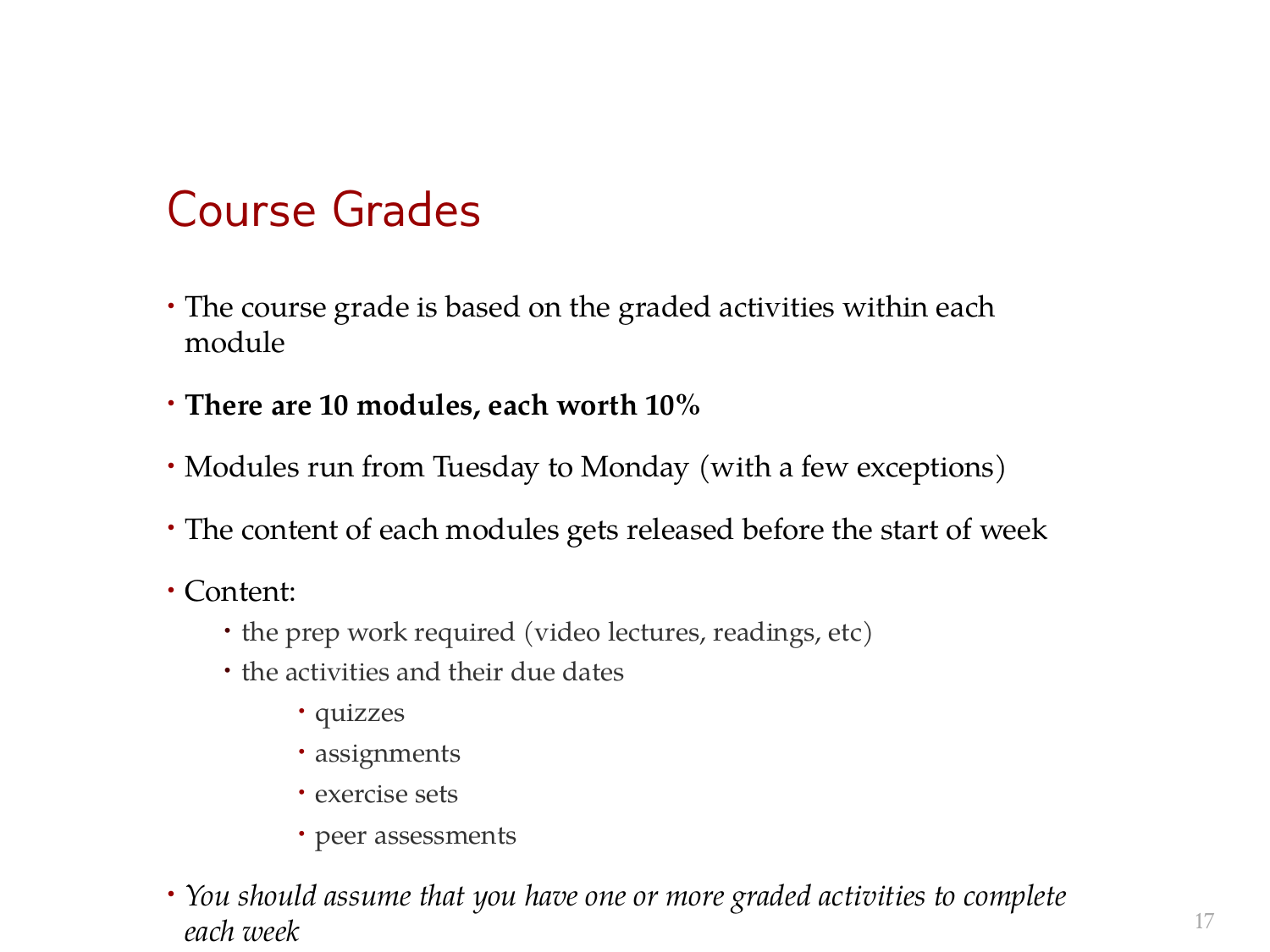

# Course Grades
The course grade is based on the graded activities within each module
There are 10 modules, each worth 10%
Modules run from Tuesday to Monday (with a few exceptions)
The content of each modules gets released before the start of week
Content:
the prep work required (video lectures, readings, etc)
the activities and their due dates
quizzes
assignments
exercise sets
peer assessments
You should assume that you have one or more graded activities to complete each week

17